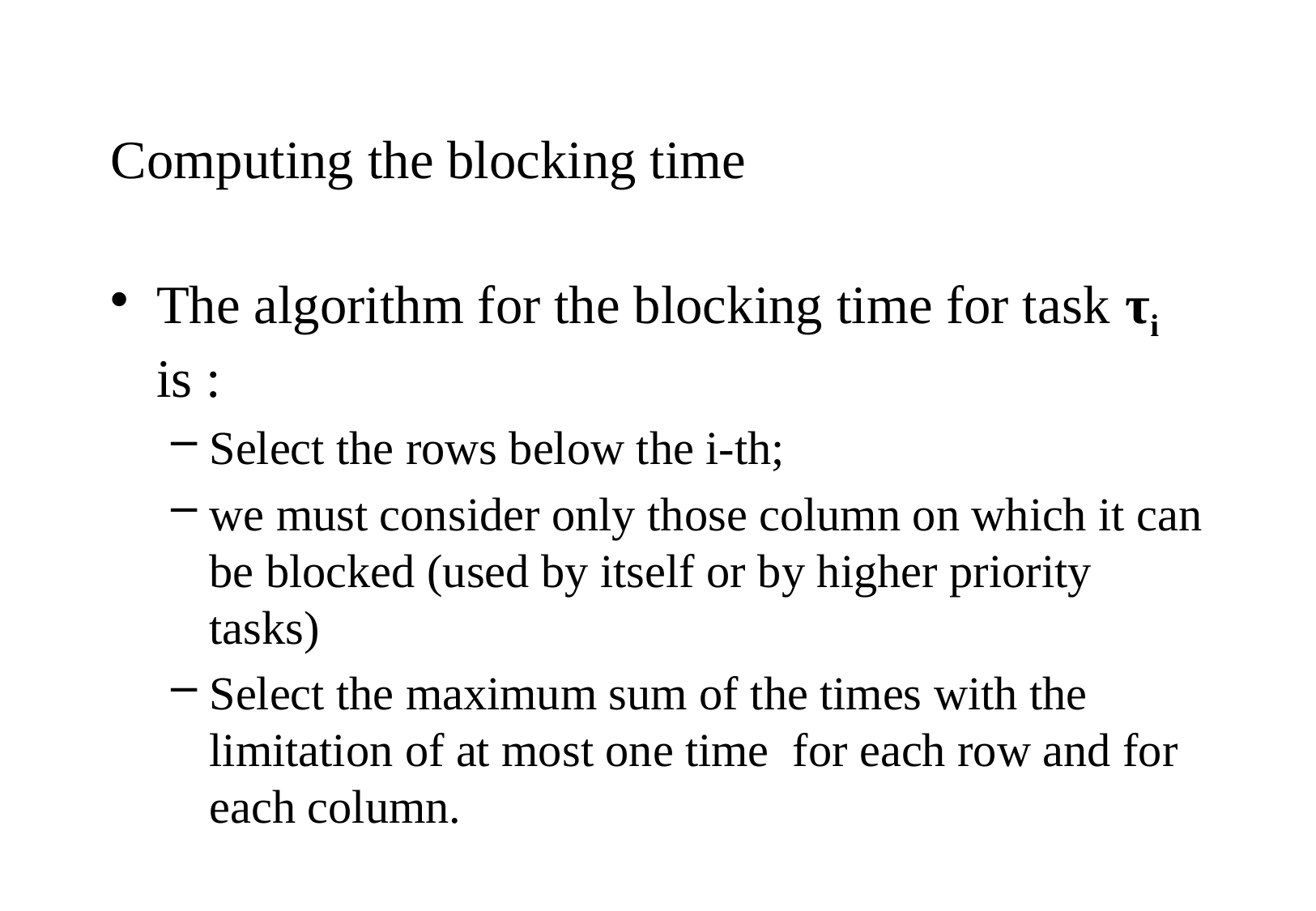

# Computing the blocking time
The algorithm for the blocking time for task τi is :
Select the rows below the i-th;
we must consider only those column on which it can be blocked (used by itself or by higher priority tasks)
Select the maximum sum of the times with the limitation of at most one time  for each row and for each column.